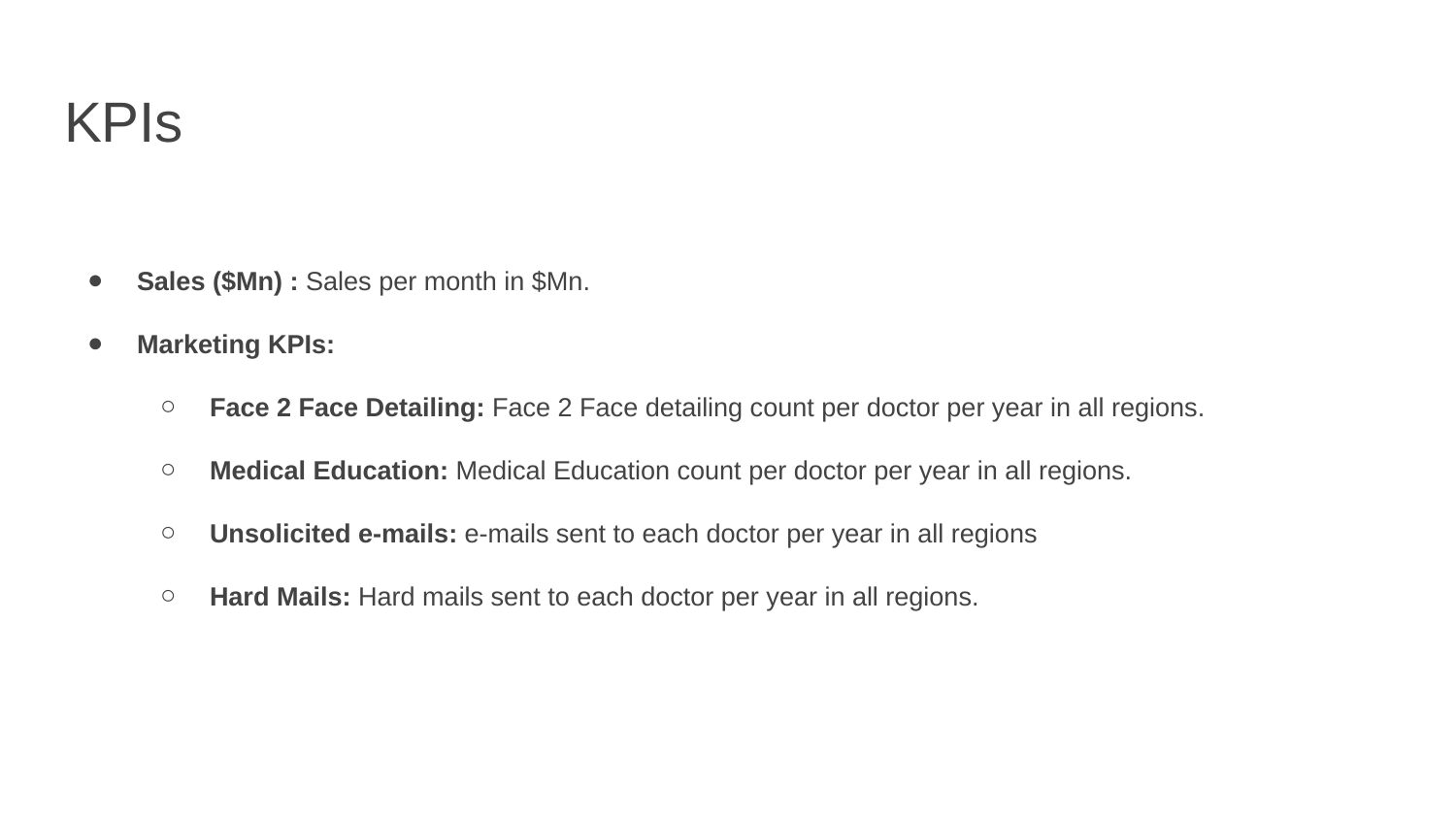

# KPIs
Sales ($Mn) : Sales per month in $Mn.
Marketing KPIs:
Face 2 Face Detailing: Face 2 Face detailing count per doctor per year in all regions.
Medical Education: Medical Education count per doctor per year in all regions.
Unsolicited e-mails: e-mails sent to each doctor per year in all regions
Hard Mails: Hard mails sent to each doctor per year in all regions.